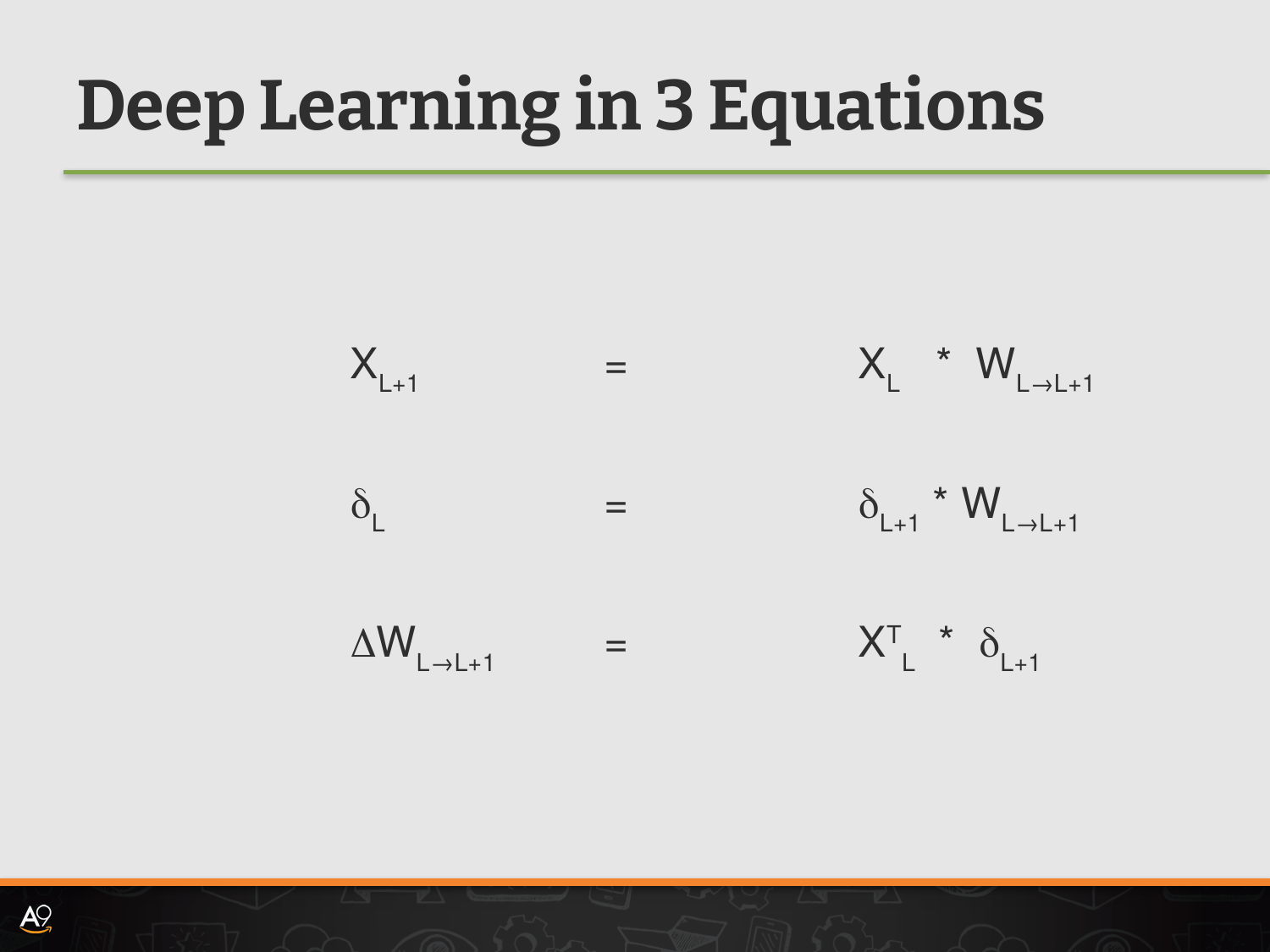

# Deep Learning in 3 Equations
XL+1 		= 		XL   *  WL→L+1

δL       		= 		δL+1 * WL→L+1

ΔWL→L+1 	= 		XTL  *  δL+1